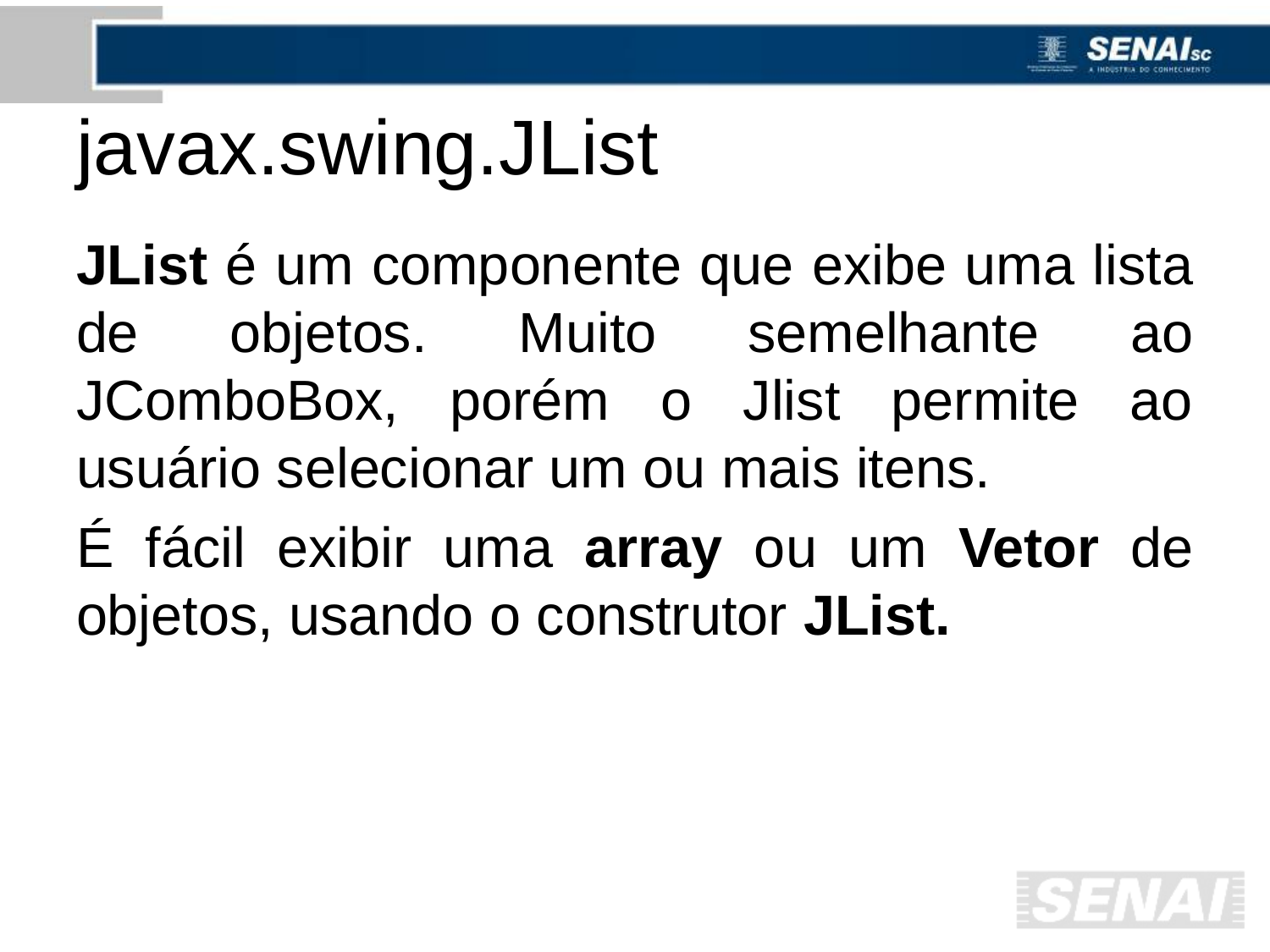

# javax.swing.JList
JList é um componente que exibe uma lista de objetos. Muito semelhante ao JComboBox, porém o Jlist permite ao usuário selecionar um ou mais itens.
É fácil exibir uma array ou um Vetor de objetos, usando o construtor JList.